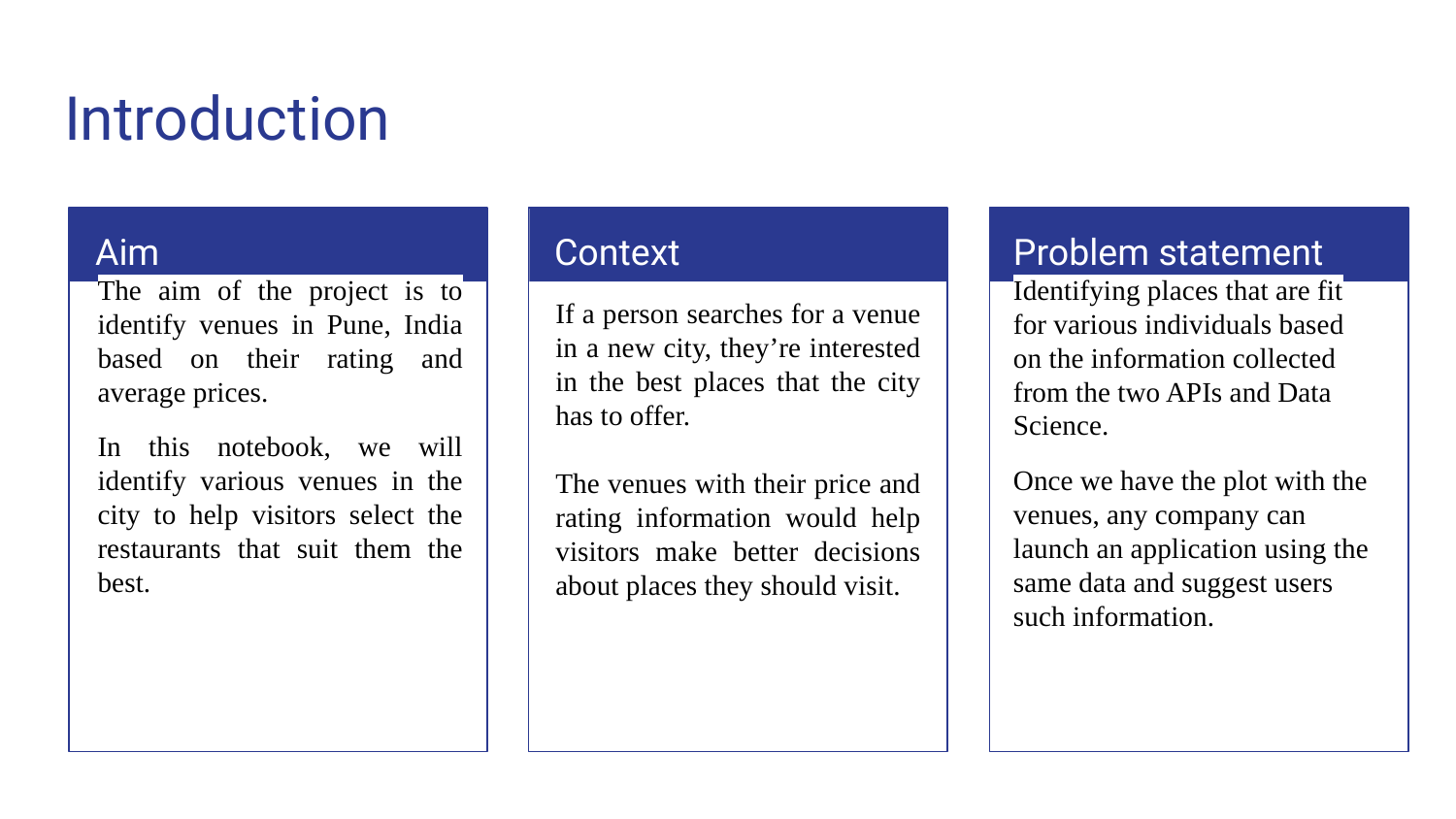

# Introduction

Aim

Context

Problem statement
The aim of the project is to identify venues in Pune, India based on their rating and average prices.
In this notebook, we will identify various venues in the city to help visitors select the restaurants that suit them the best.
Identifying places that are fit for various individuals based on the information collected from the two APIs and Data Science.
Once we have the plot with the venues, any company can launch an application using the same data and suggest users such information.
If a person searches for a venue in a new city, they’re interested in the best places that the city has to offer.

The venues with their price and rating information would help visitors make better decisions about places they should visit.